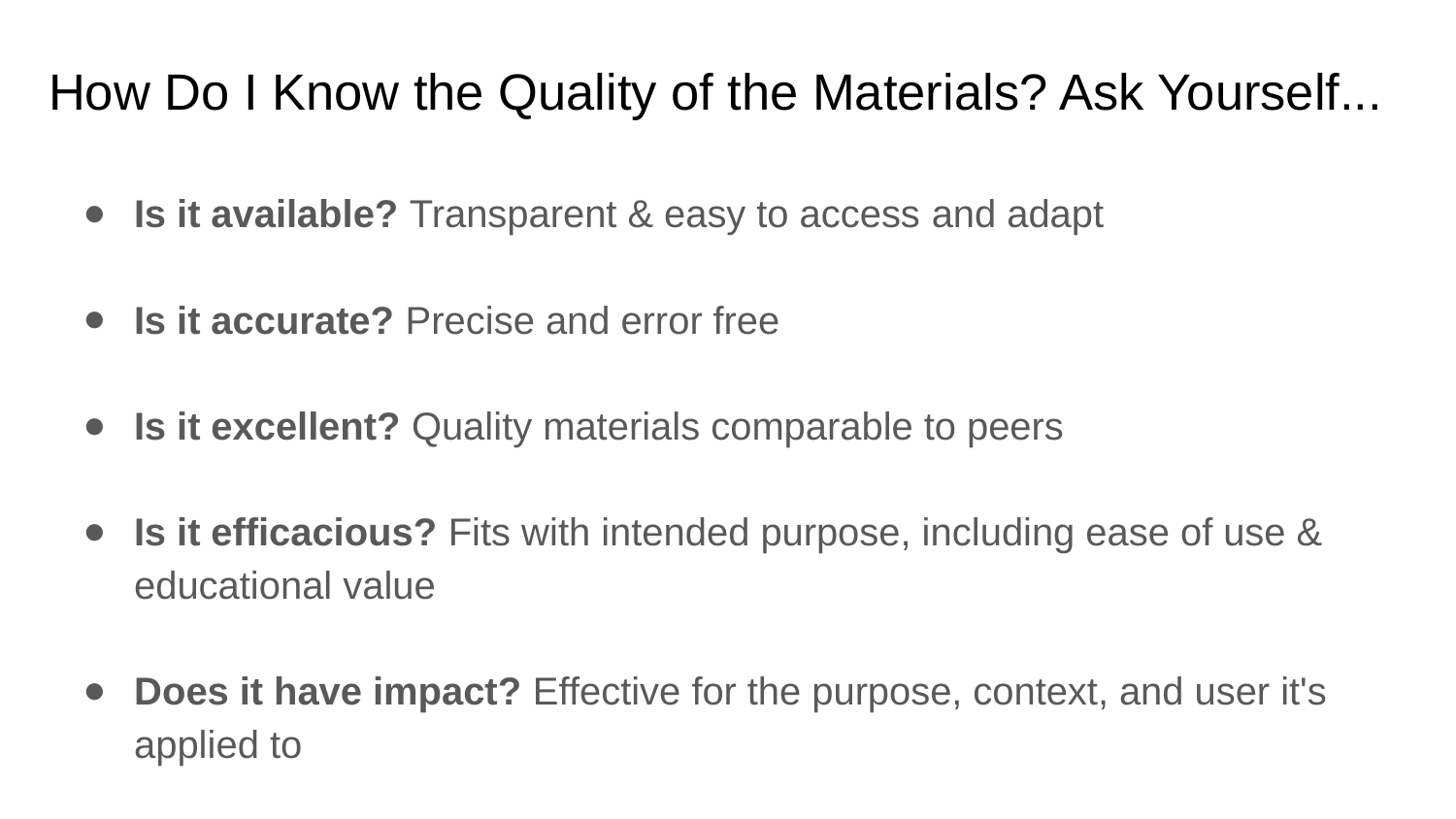

# How Do I Know the Quality of the Materials? Ask Yourself...
Is it available? Transparent & easy to access and adapt

Is it accurate? Precise and error free

Is it excellent? Quality materials comparable to peers

Is it efficacious? Fits with intended purpose, including ease of use & educational value

Does it have impact? Effective for the purpose, context, and user it's applied to